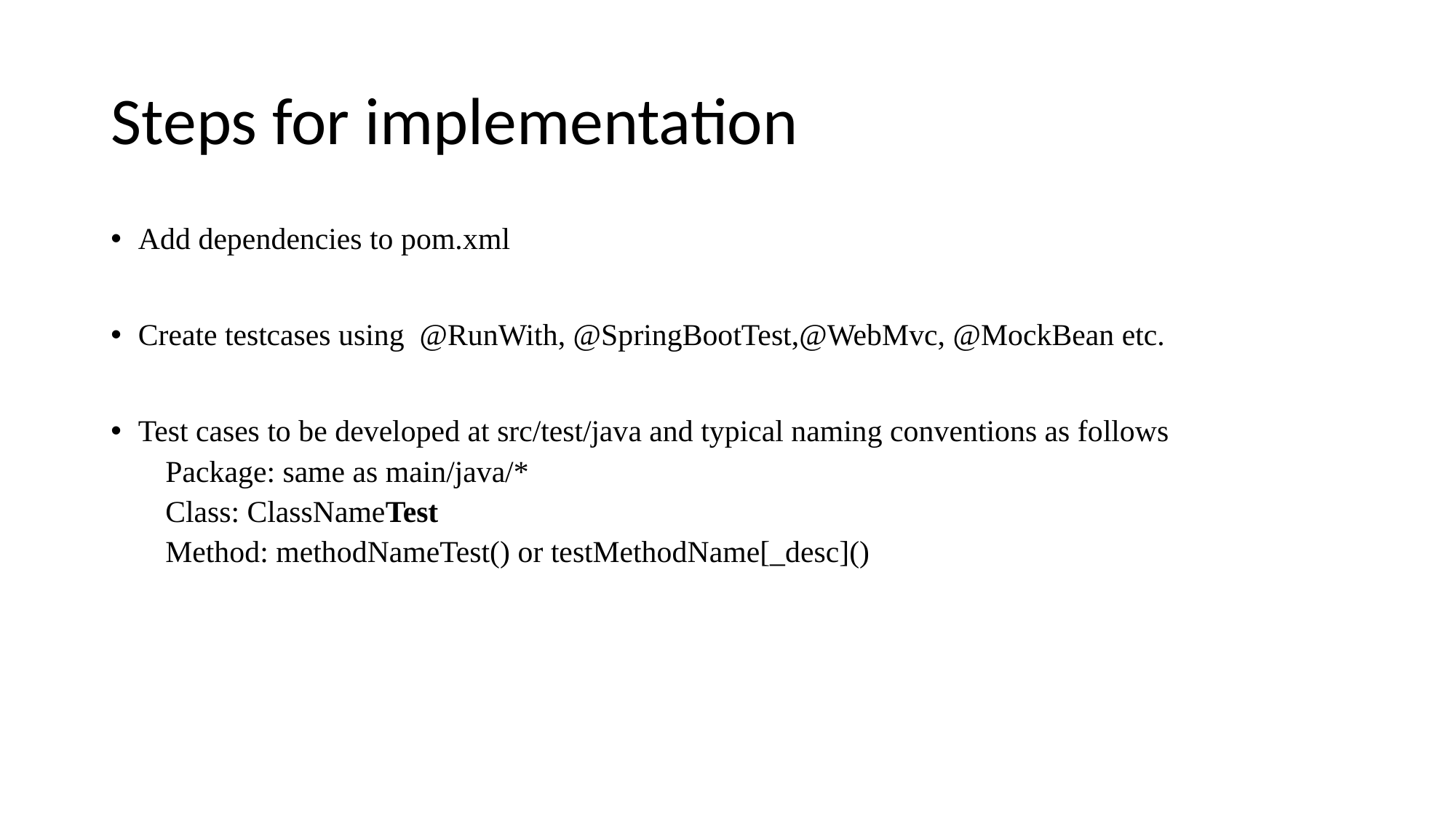

# Steps for implementation
Add dependencies to pom.xml

Create testcases using  @RunWith, @SpringBootTest,@WebMvc, @MockBean etc.

Test cases to be developed at src/test/java and typical naming conventions as follows
Package: same as main/java/*
Class: ClassNameTest
Method: methodNameTest() or testMethodName[_desc]()